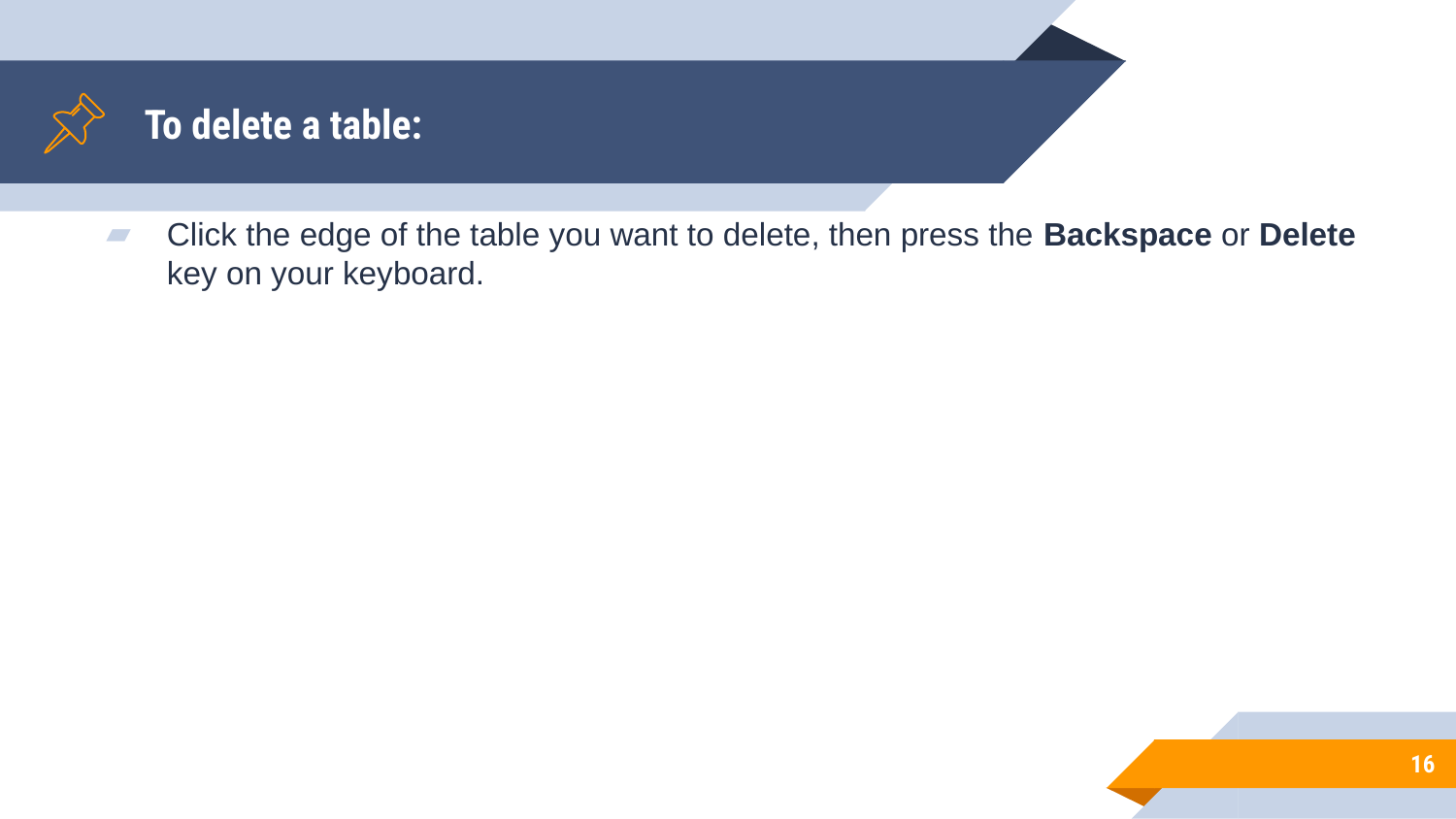

# To delete a table:

Click the edge of the table you want to delete, then press the Backspace or Delete key on your keyboard.
16